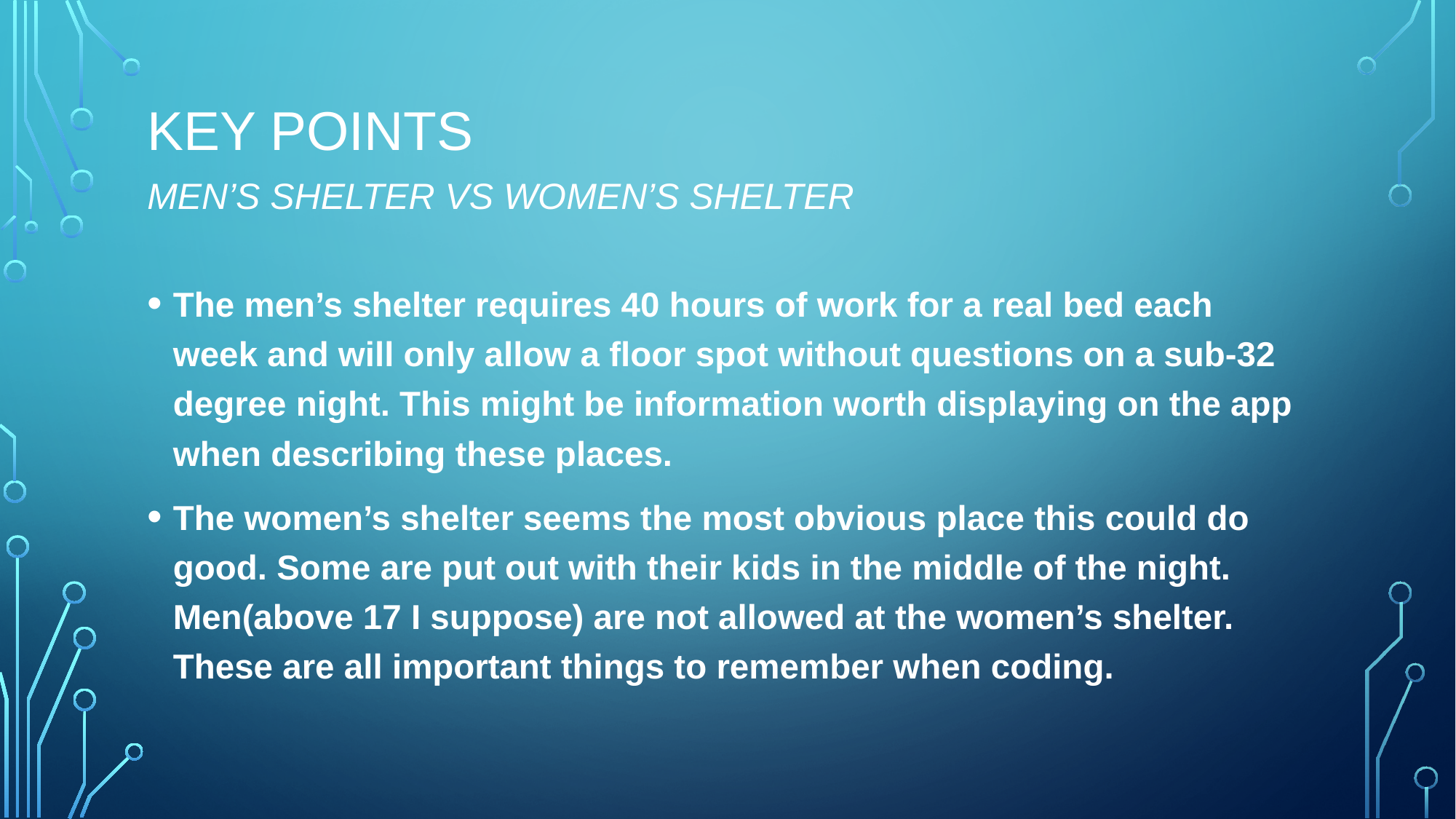

# Key points Men’s shelter vs Women’s shelter
The men’s shelter requires 40 hours of work for a real bed each week and will only allow a floor spot without questions on a sub-32 degree night. This might be information worth displaying on the app when describing these places.
The women’s shelter seems the most obvious place this could do good. Some are put out with their kids in the middle of the night. Men(above 17 I suppose) are not allowed at the women’s shelter. These are all important things to remember when coding.